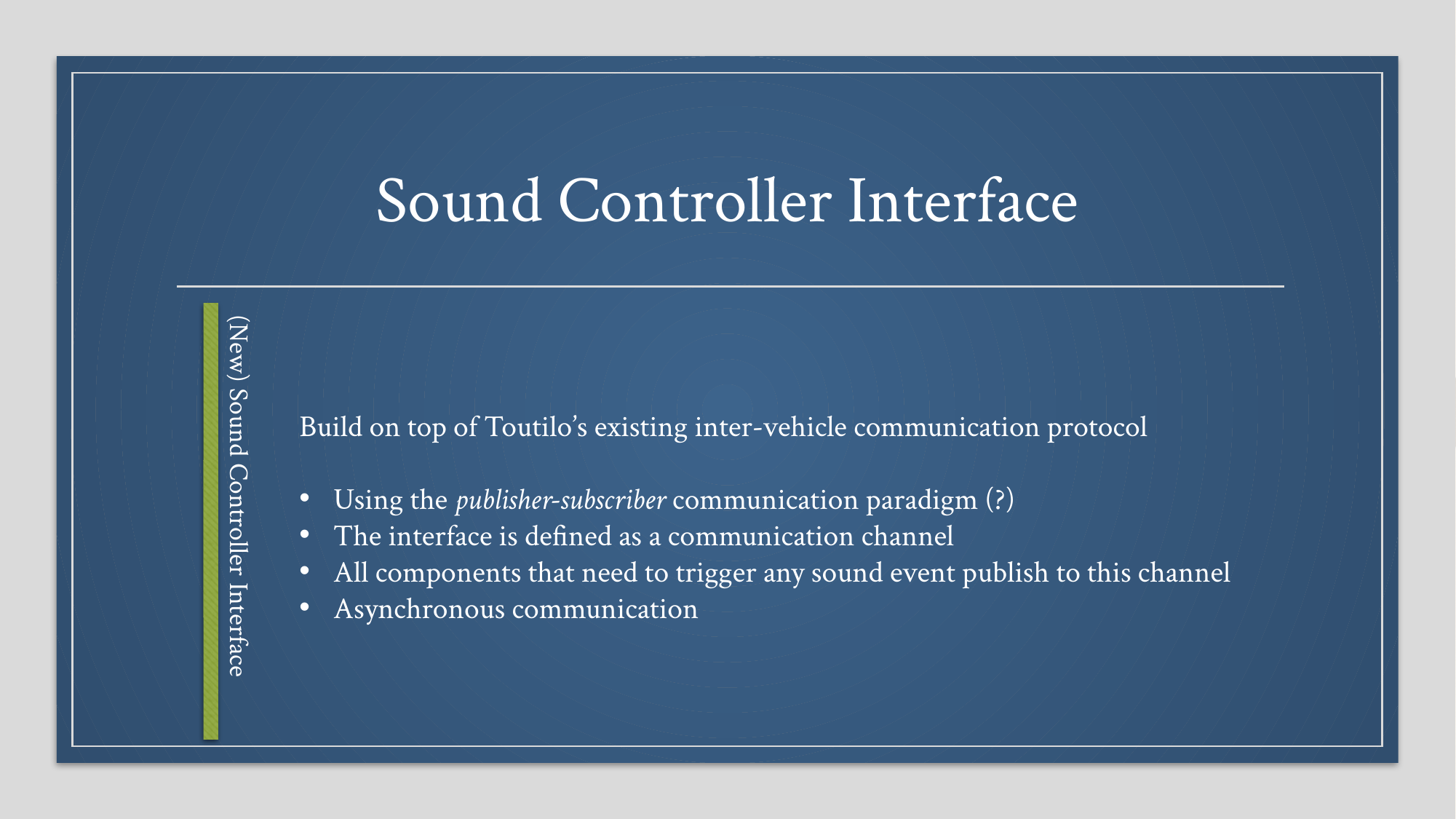

# Sound Controller Interface

(New) Sound Controller Interface
Build on top of Toutilo’s existing inter-vehicle communication protocol

Using the publisher-subscriber communication paradigm (?)
The interface is defined as a communication channel
All components that need to trigger any sound event publish to this channel
Asynchronous communication